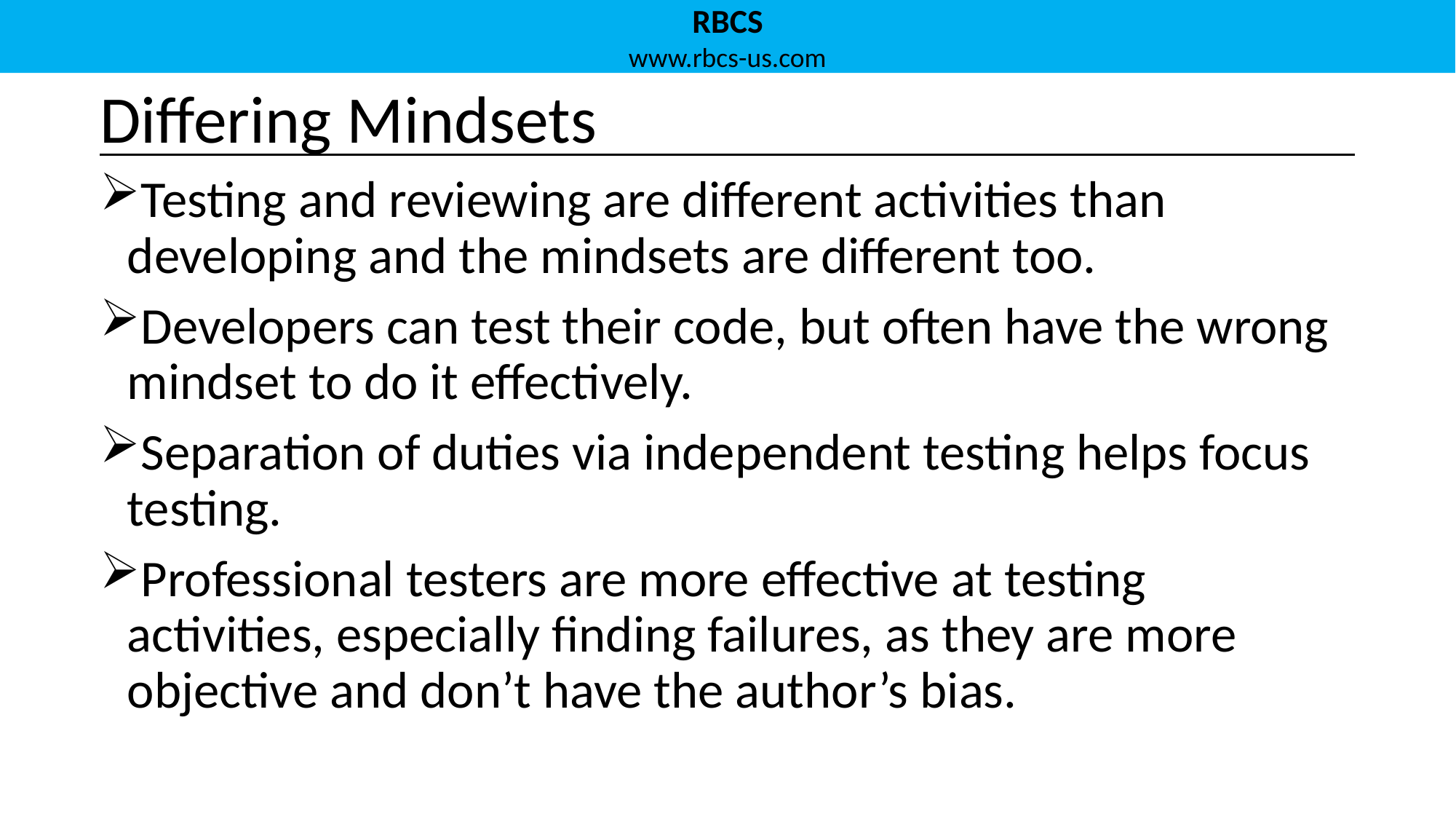

# Differing Mindsets
Testing and reviewing are different activities than developing and the mindsets are different too.
Developers can test their code, but often have the wrong mindset to do it effectively.
Separation of duties via independent testing helps focus testing.
Professional testers are more effective at testing activities, especially finding failures, as they are more objective and don’t have the author’s bias.